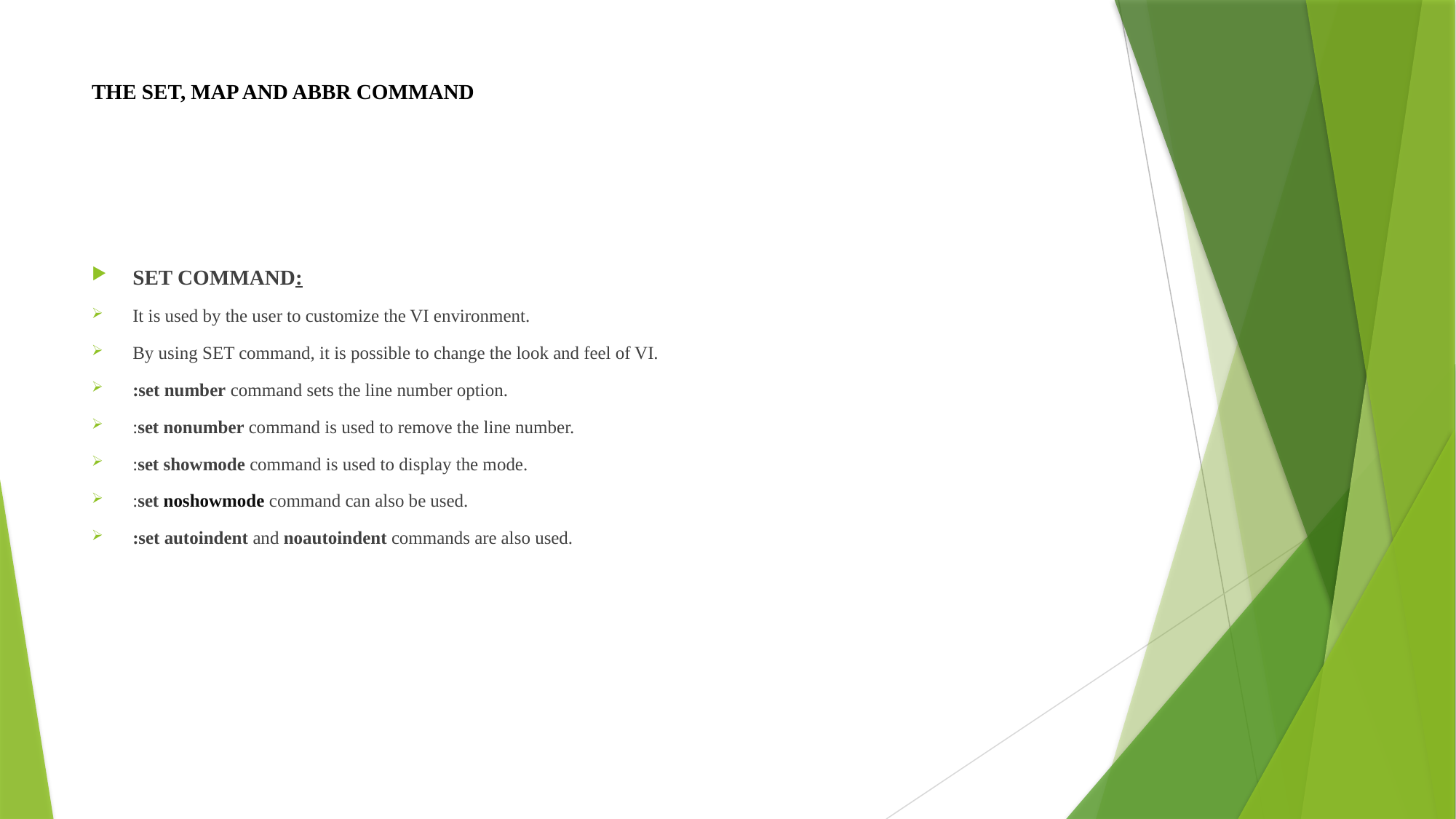

# THE SET, MAP AND ABBR COMMAND
SET COMMAND:
It is used by the user to customize the VI environment.
By using SET command, it is possible to change the look and feel of VI.
:set number command sets the line number option.
:set nonumber command is used to remove the line number.
:set showmode command is used to display the mode.
:set noshowmode command can also be used.
:set autoindent and noautoindent commands are also used.